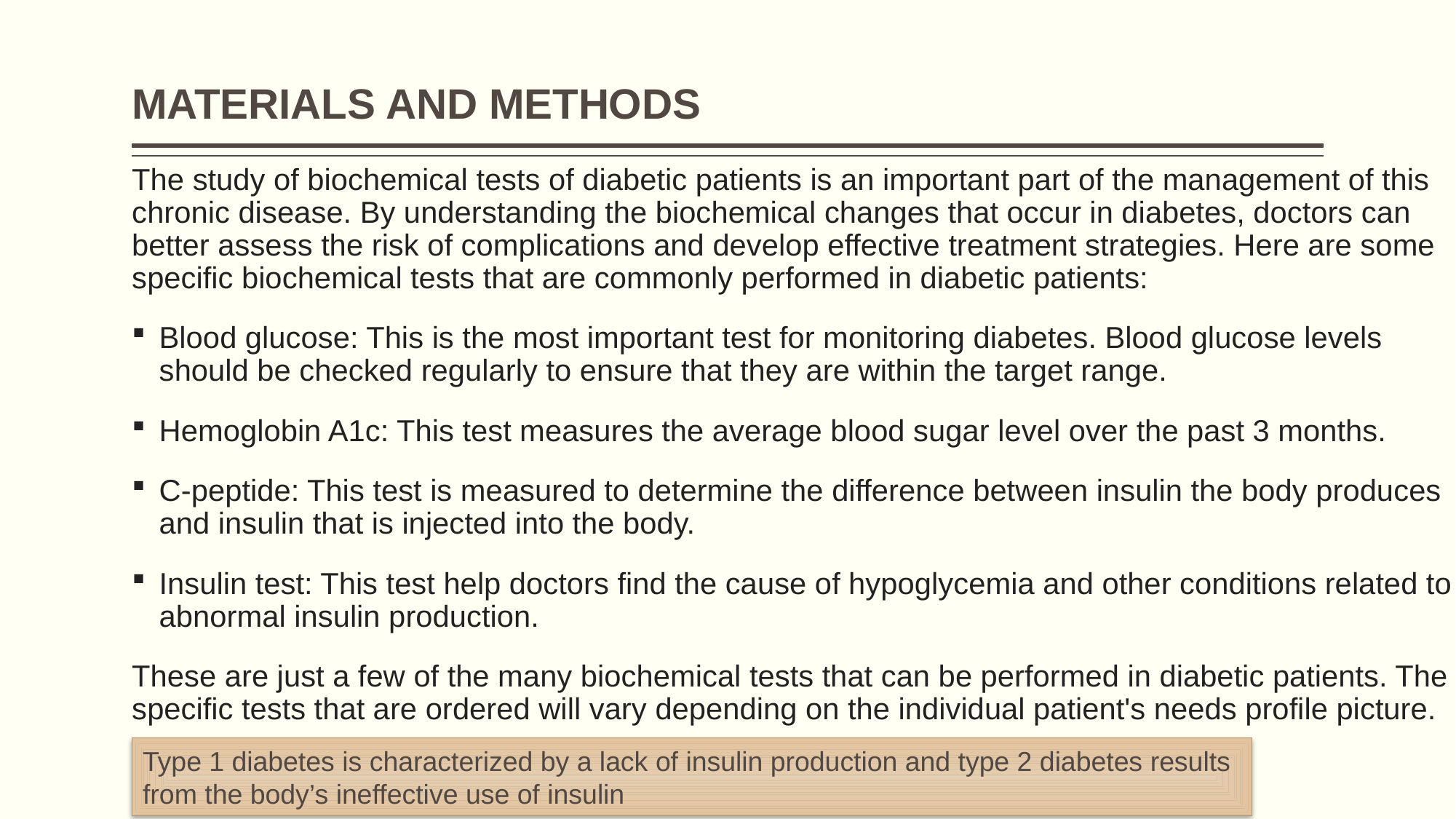

# MATERIALS AND METHODS
The study of biochemical tests of diabetic patients is an important part of the management of this chronic disease. By understanding the biochemical changes that occur in diabetes, doctors can better assess the risk of complications and develop effective treatment strategies. Here are some specific biochemical tests that are commonly performed in diabetic patients:
Blood glucose: This is the most important test for monitoring diabetes. Blood glucose levels should be checked regularly to ensure that they are within the target range.
Hemoglobin A1c: This test measures the average blood sugar level over the past 3 months.
C-peptide: This test is measured to determine the difference between insulin the body produces and insulin that is injected into the body.
Insulin test: This test help doctors find the cause of hypoglycemia and other conditions related to abnormal insulin production.
These are just a few of the many biochemical tests that can be performed in diabetic patients. The specific tests that are ordered will vary depending on the individual patient's needs profile picture.
Type 1 diabetes is characterized by a lack of insulin production and type 2 diabetes results from the body’s ineffective use of insulin